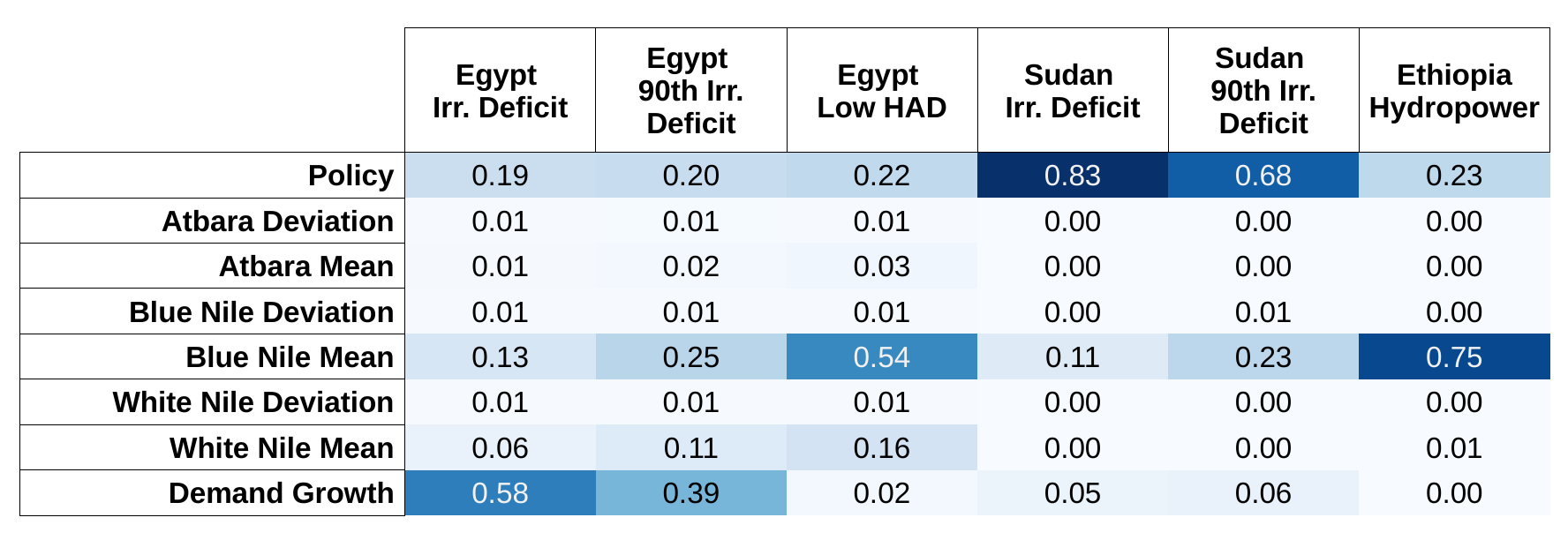

|  | Egypt Irr. Deficit | Egypt 90th Irr. Deficit | Egypt Low HAD | Sudan Irr. Deficit | Sudan 90th Irr. Deficit | Ethiopia Hydropower |
| --- | --- | --- | --- | --- | --- | --- |
| Policy | 0.19 | 0.20 | 0.22 | 0.83 | 0.68 | 0.23 |
| Atbara Deviation | 0.01 | 0.01 | 0.01 | 0.00 | 0.00 | 0.00 |
| Atbara Mean | 0.01 | 0.02 | 0.03 | 0.00 | 0.00 | 0.00 |
| Blue Nile Deviation | 0.01 | 0.01 | 0.01 | 0.00 | 0.01 | 0.00 |
| Blue Nile Mean | 0.13 | 0.25 | 0.54 | 0.11 | 0.23 | 0.75 |
| White Nile Deviation | 0.01 | 0.01 | 0.01 | 0.00 | 0.00 | 0.00 |
| White Nile Mean | 0.06 | 0.11 | 0.16 | 0.00 | 0.00 | 0.01 |
| Demand Growth | 0.58 | 0.39 | 0.02 | 0.05 | 0.06 | 0.00 |